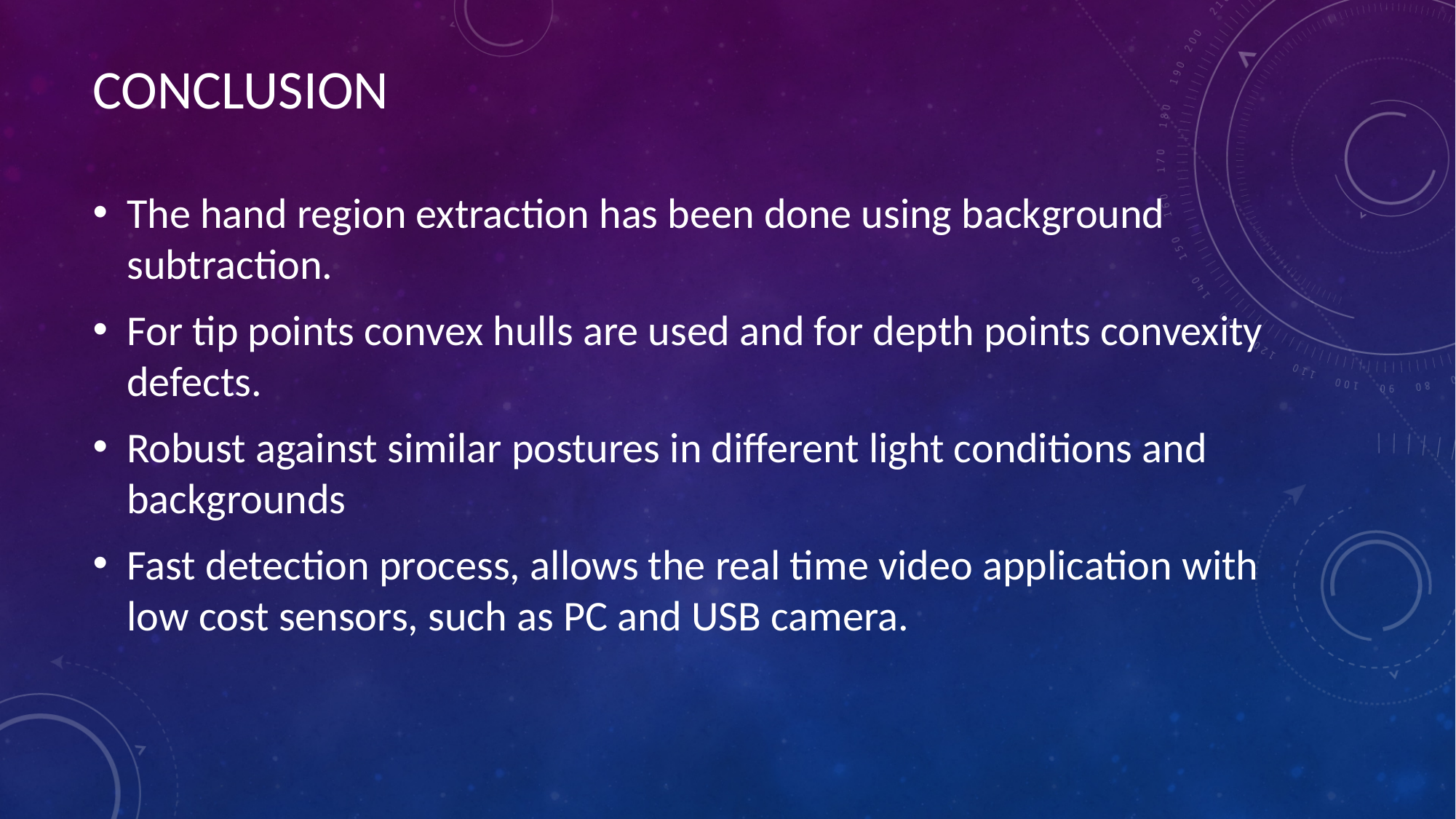

# conclusion
The hand region extraction has been done using background subtraction.
For tip points convex hulls are used and for depth points convexity defects.
Robust against similar postures in different light conditions and backgrounds
Fast detection process, allows the real time video application with low cost sensors, such as PC and USB camera.